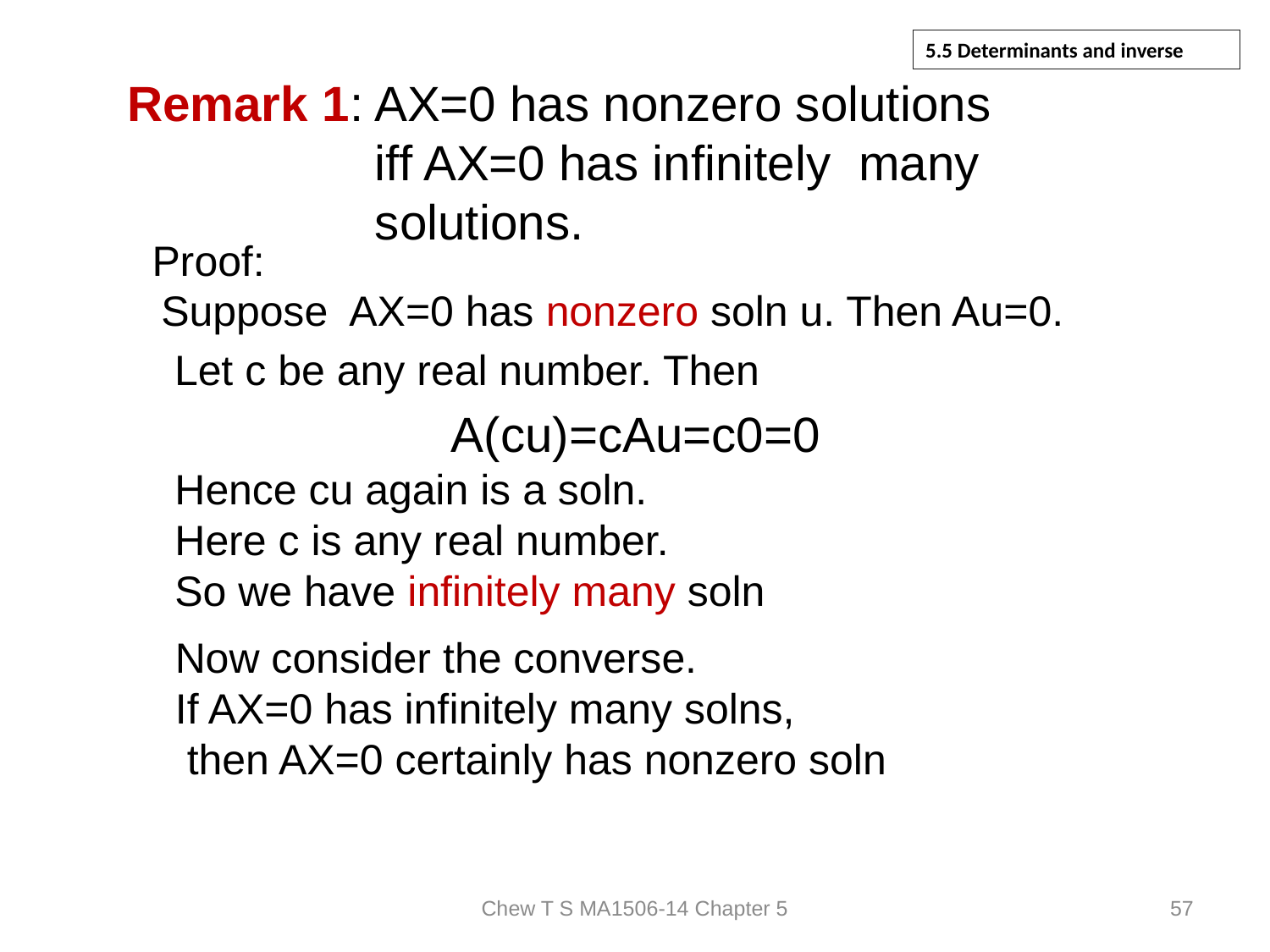

# 5.5 Determinants and inverse
Remark 1: AX=0 has nonzero solutions
                  iff AX=0 has infinitely  many
                  solutions.
Proof:
Suppose  AX=0 has nonzero soln u. Then Au=0.
Let c be any real number. Then
A(cu)=cAu=c0=0
Hence cu again is a soln.
Here c is any real number.
So we have infinitely many soln
Now consider the converse.
If AX=0 has infinitely many solns,
 then AX=0 certainly has nonzero soln
Chew T S MA1506-14 Chapter 5
57